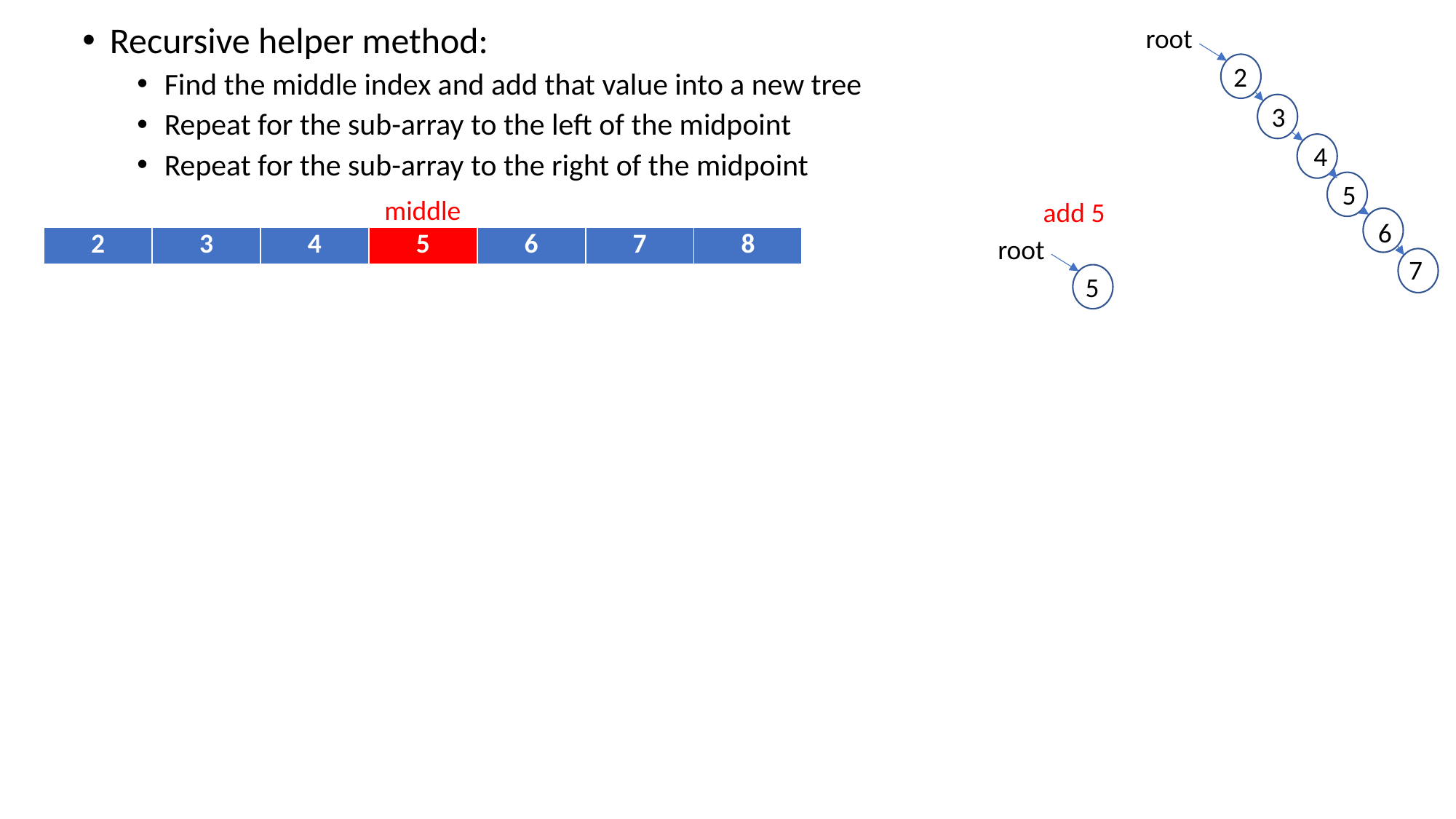

root
Recursive helper method:
Find the middle index and add that value into a new tree
Repeat for the sub-array to the left of the midpoint
Repeat for the sub-array to the right of the midpoint

2

3

4

5
middle
add 5

6
root
| 2 | 3 | 4 | 5 | 6 | 7 | 8 |
| --- | --- | --- | --- | --- | --- | --- |
7

5